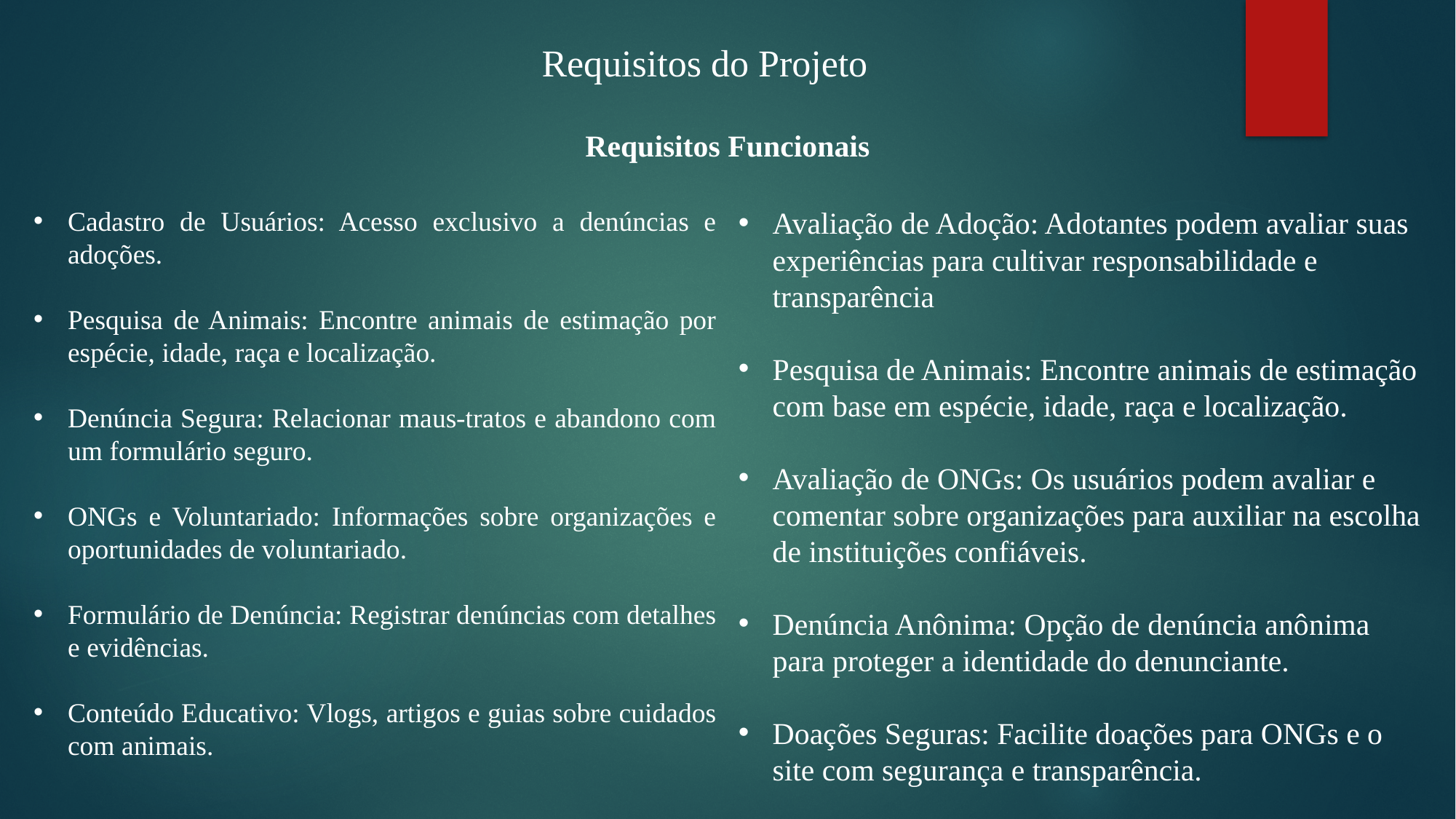

# Requisitos do Projeto
Requisitos Funcionais
Cadastro de Usuários: Acesso exclusivo a denúncias e adoções.

Pesquisa de Animais: Encontre animais de estimação por espécie, idade, raça e localização.

Denúncia Segura: Relacionar maus-tratos e abandono com um formulário seguro.

ONGs e Voluntariado: Informações sobre organizações e oportunidades de voluntariado.

Formulário de Denúncia: Registrar denúncias com detalhes e evidências.

Conteúdo Educativo: Vlogs, artigos e guias sobre cuidados com animais.
Avaliação de Adoção: Adotantes podem avaliar suas experiências para cultivar responsabilidade e transparência

Pesquisa de Animais: Encontre animais de estimação com base em espécie, idade, raça e localização.

Avaliação de ONGs: Os usuários podem avaliar e comentar sobre organizações para auxiliar na escolha de instituições confiáveis.

Denúncia Anônima: Opção de denúncia anônima para proteger a identidade do denunciante.

Doações Seguras: Facilite doações para ONGs e o site com segurança e transparência.